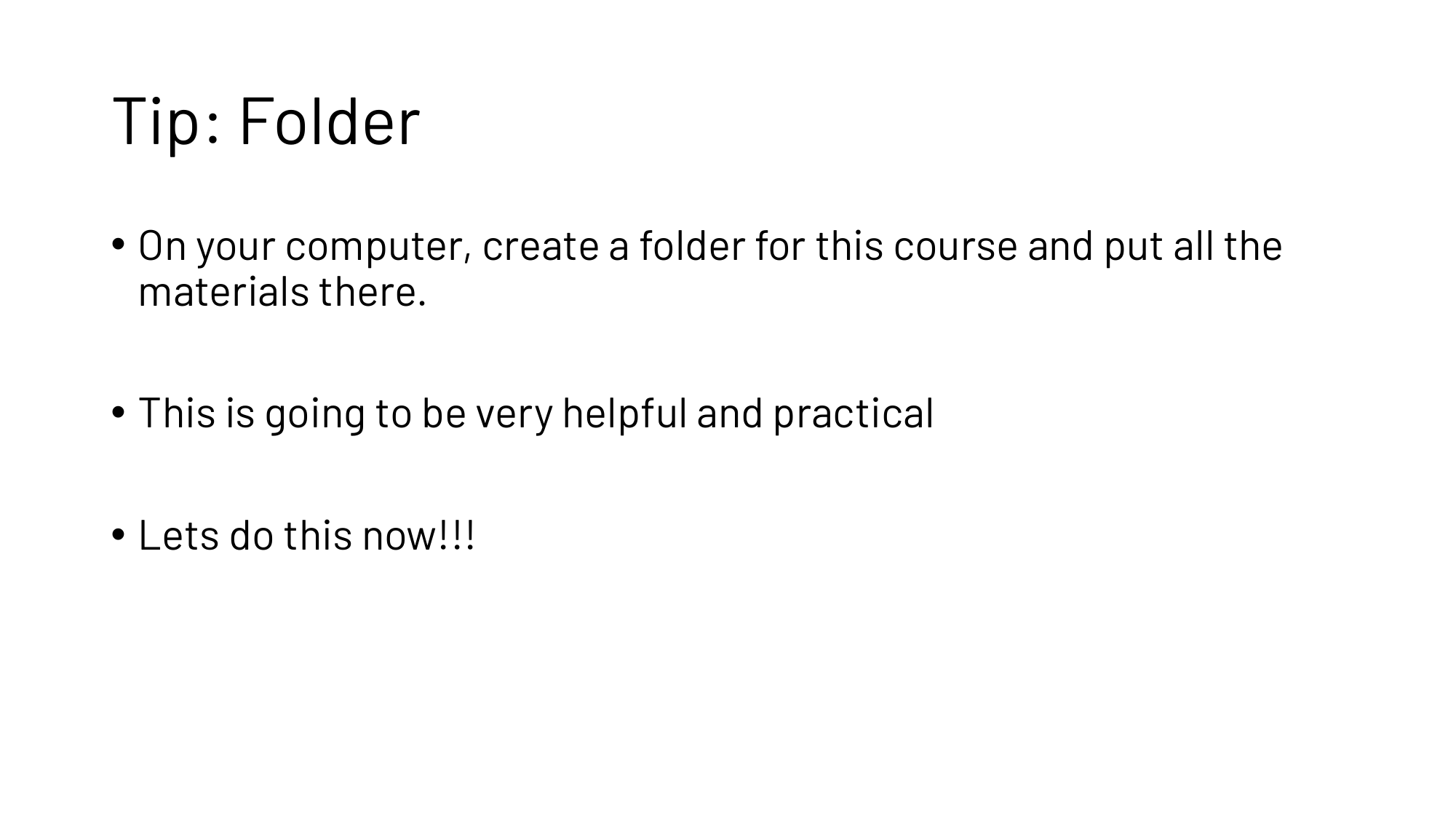

# Tip: Folder
On your computer, create a folder for this course and put all the materials there.

This is going to be very helpful and practical

Lets do this now!!!